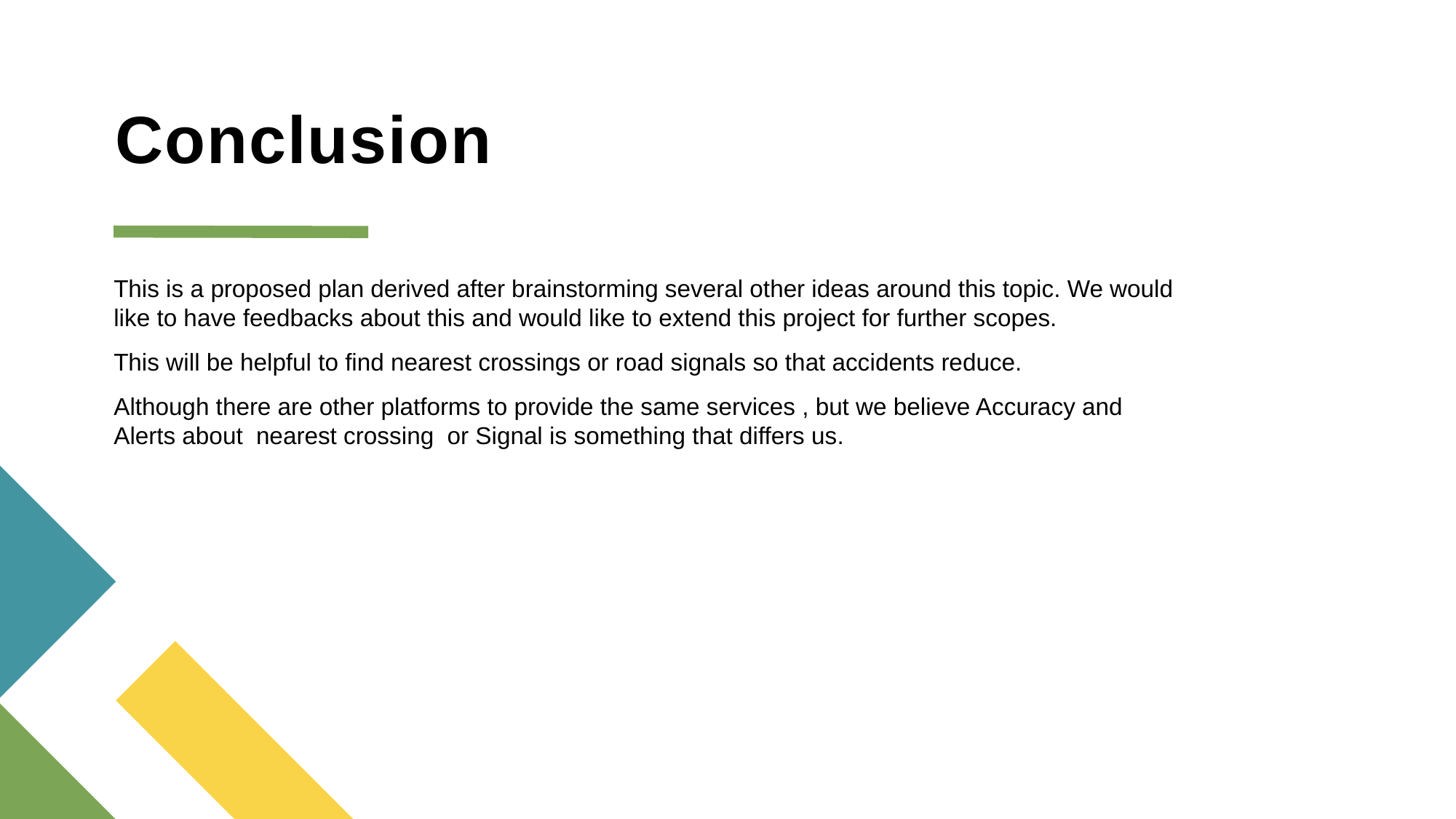

# Conclusion
This is a proposed plan derived after brainstorming several other ideas around this topic. We would like to have feedbacks about this and would like to extend this project for further scopes.
This will be helpful to find nearest crossings or road signals so that accidents reduce.
Although there are other platforms to provide the same services , but we believe Accuracy and Alerts about  nearest crossing  or Signal is something that differs us.